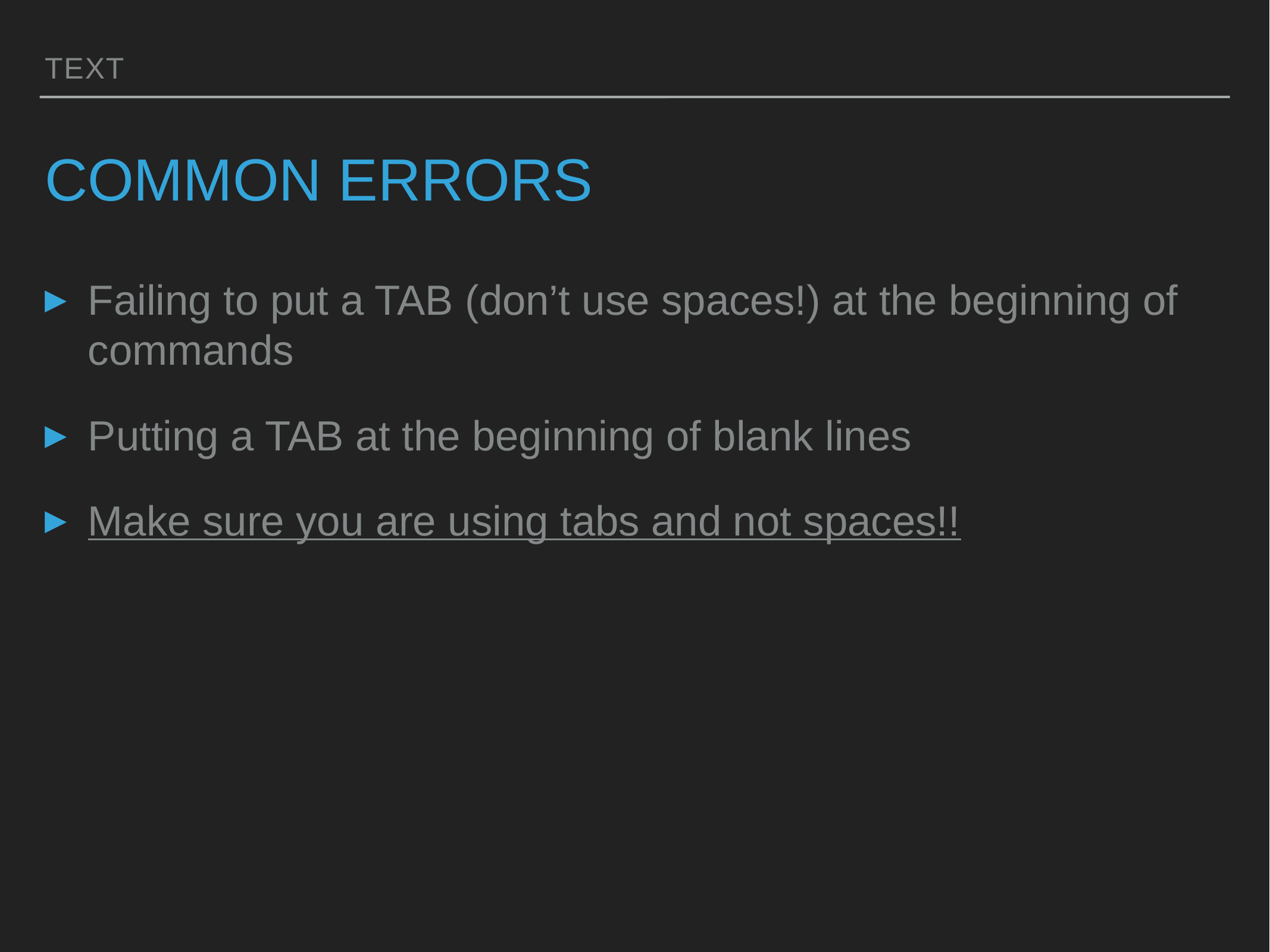

Text
# Common Errors
Failing to put a TAB (don’t use spaces!) at the beginning of commands
Putting a TAB at the beginning of blank lines
Make sure you are using tabs and not spaces!!